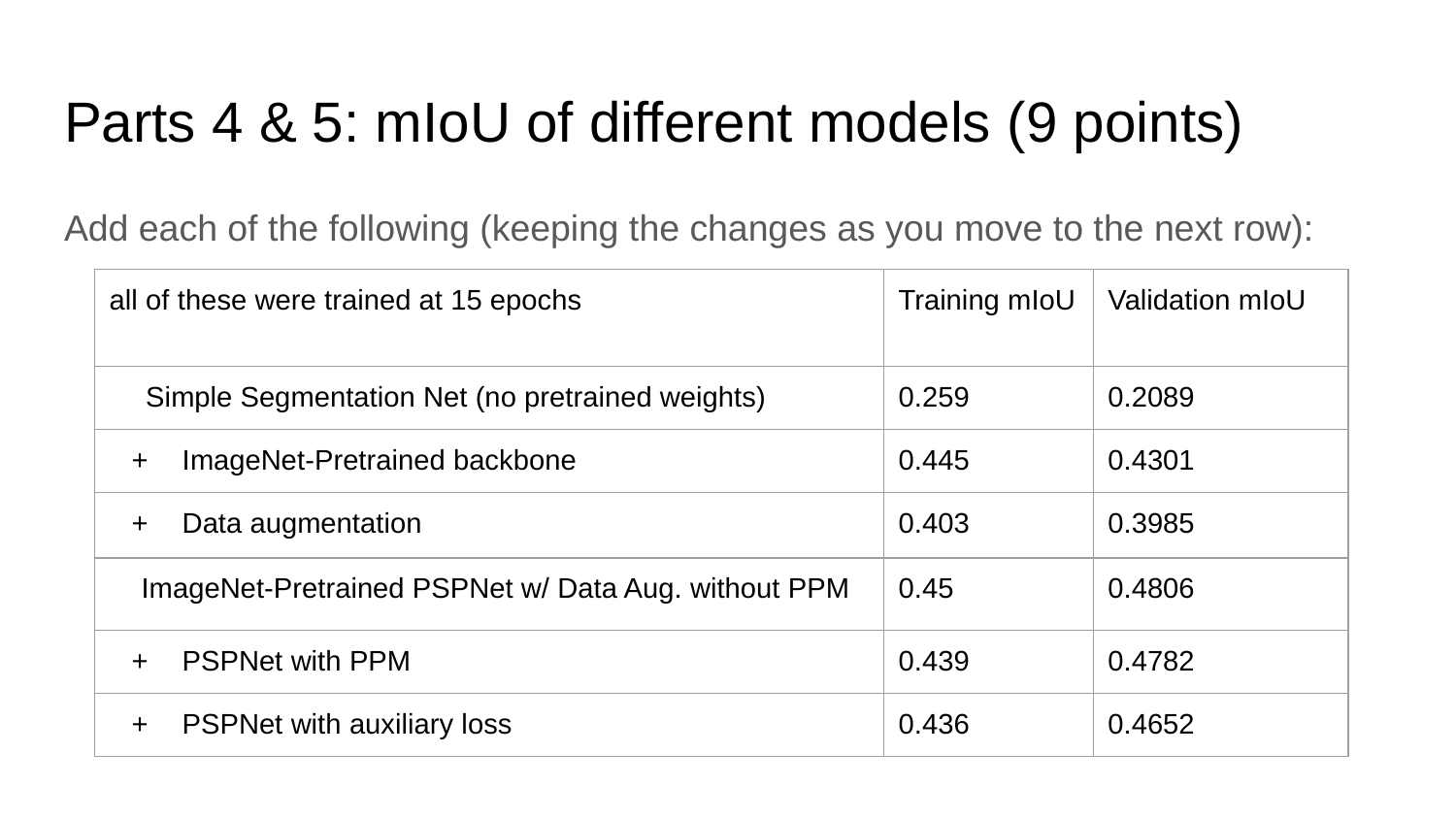

# Parts 4 & 5: mIoU of different models (9 points)

Add each of the following (keeping the changes as you move to the next row):
| all of these were trained at 15 epochs | Training mIoU | Validation mIoU |
| --- | --- | --- |
| Simple Segmentation Net (no pretrained weights) | 0.259 | 0.2089 |
| ImageNet-Pretrained backbone | 0.445 | 0.4301 |
| Data augmentation | 0.403 | 0.3985 |
| ImageNet-Pretrained PSPNet w/ Data Aug. without PPM | 0.45 | 0.4806 |
| PSPNet with PPM | 0.439 | 0.4782 |
| PSPNet with auxiliary loss | 0.436 | 0.4652 |